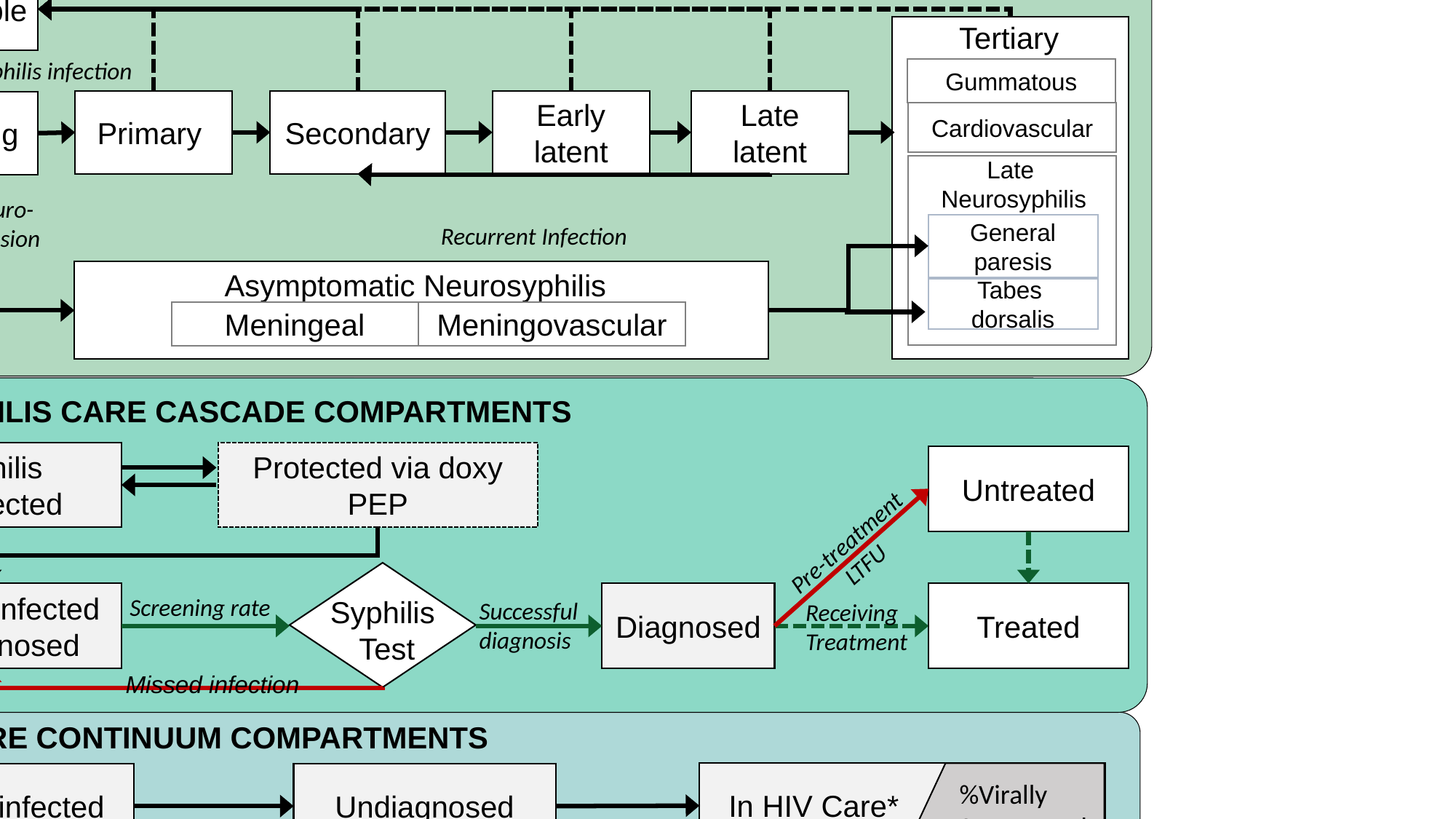

(A) SYPHILIS NATURAL HISTORY COMPARTMENTS
Receiving Treatment
Susceptible
Tertiary

Syphilis infection
Gummatous
Primary
Secondary
Early latent
Late latent
Incubating
Cardiovascular
Late
Neurosyphilis

Neuro-
invasion
General paresis
Recurrent Infection
Asymptomatic Neurosyphilis

Tabes
dorsalis
Meningeal
Meningovascular

(B) SYPHILIS CARE CASCADE COMPARTMENTS
Syphilis Uninfected
Protected via doxy PEP
Untreated
Pre-treatment LTFU

Syphilis infected
Undiagnosed
Diagnosed
Treated
Screening rate
Syphilis
Test
Successful diagnosis
Receiving Treatment
Missed infection

C) HIV CARE CONTINUUM COMPARTMENTS

HIV Uninfected
Undiagnosed
%Virally Suppressed
In HIV Care*
Out of HIV Care
Protected via HIV PrEP

G) SDoH
D) AGEGROUPS
E) RACE ETHNICITY
F) STI RISK

MSM &TGW
Insecure housing
Uninsured
Black/African American
15-19
0-14
Low SES
Heterosexual Men
20-24
25-34
Secure housing
Insured
Hispanic
35-44
55+
45-54
   Women

Secure housing
Insured
Other
High SES
Pregnant Women